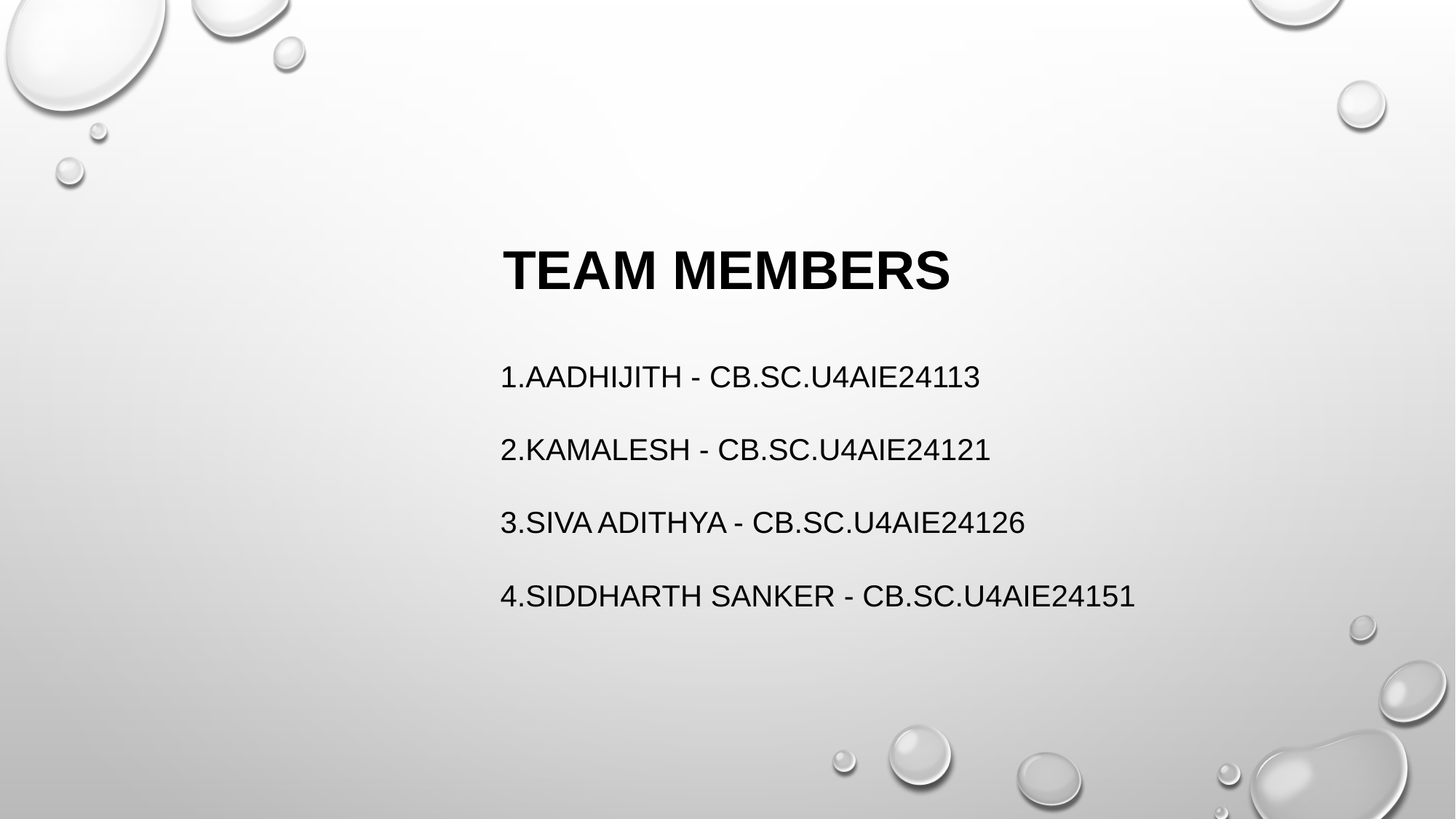

TEAM MEMBERS
1.AADHIJITH - CB.SC.U4AIE24113

2.KAMALESH - CB.SC.U4AIE24121

3.SIVA ADITHYA - CB.SC.U4AIE24126

4.SIDDHARTH SANKER - CB.SC.U4AIE24151